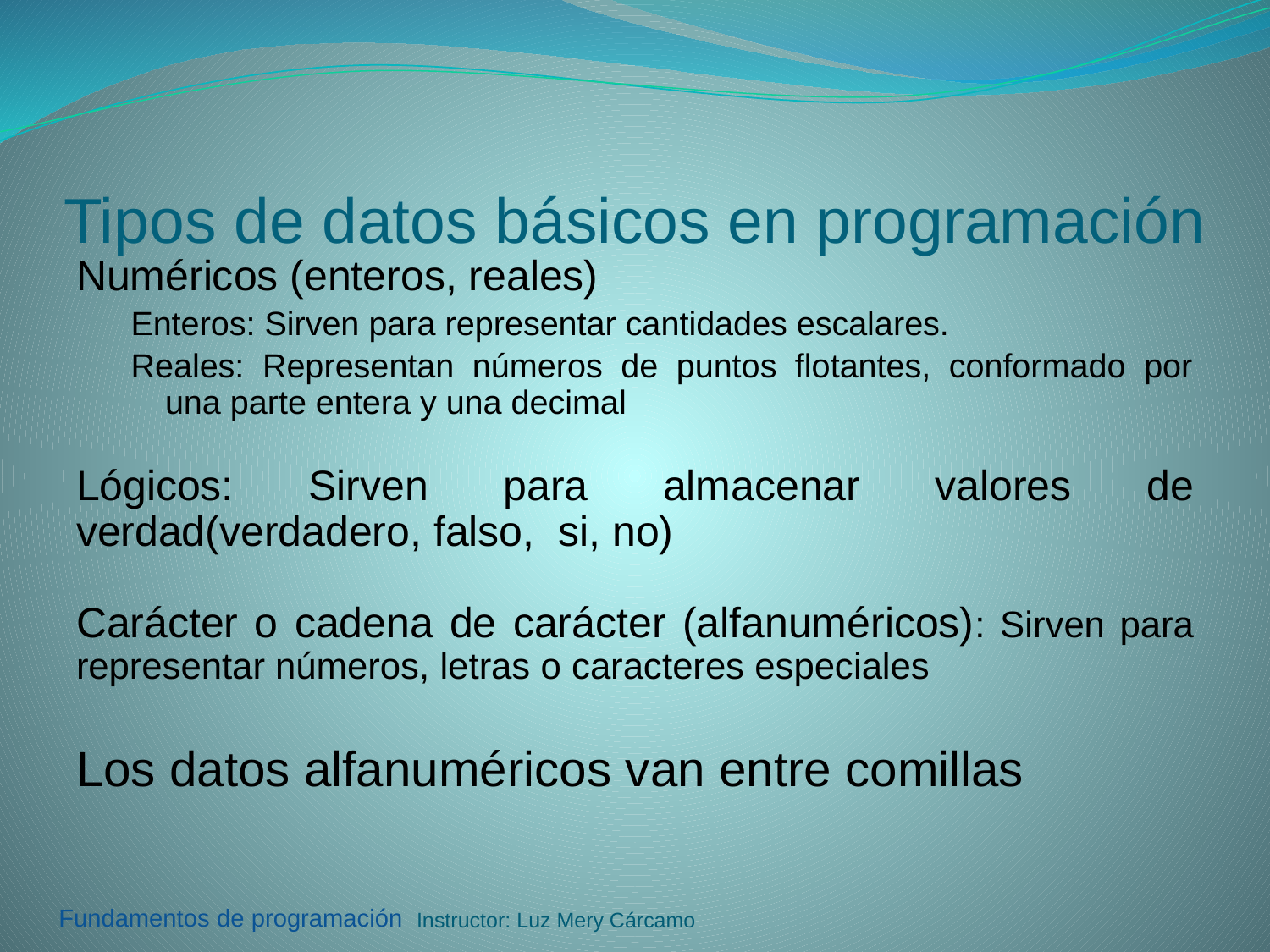

# Tipos de datos básicos en programación
Numéricos (enteros, reales)
Enteros: Sirven para representar cantidades escalares.
Reales: Representan números de puntos flotantes, conformado por una parte entera y una decimal

Lógicos: Sirven para almacenar valores de verdad(verdadero, falso,  si, no)

Carácter o cadena de carácter (alfanuméricos): Sirven para representar números, letras o caracteres especiales

Los datos alfanuméricos van entre comillas

Instructor: Luz Mery Cárcamo